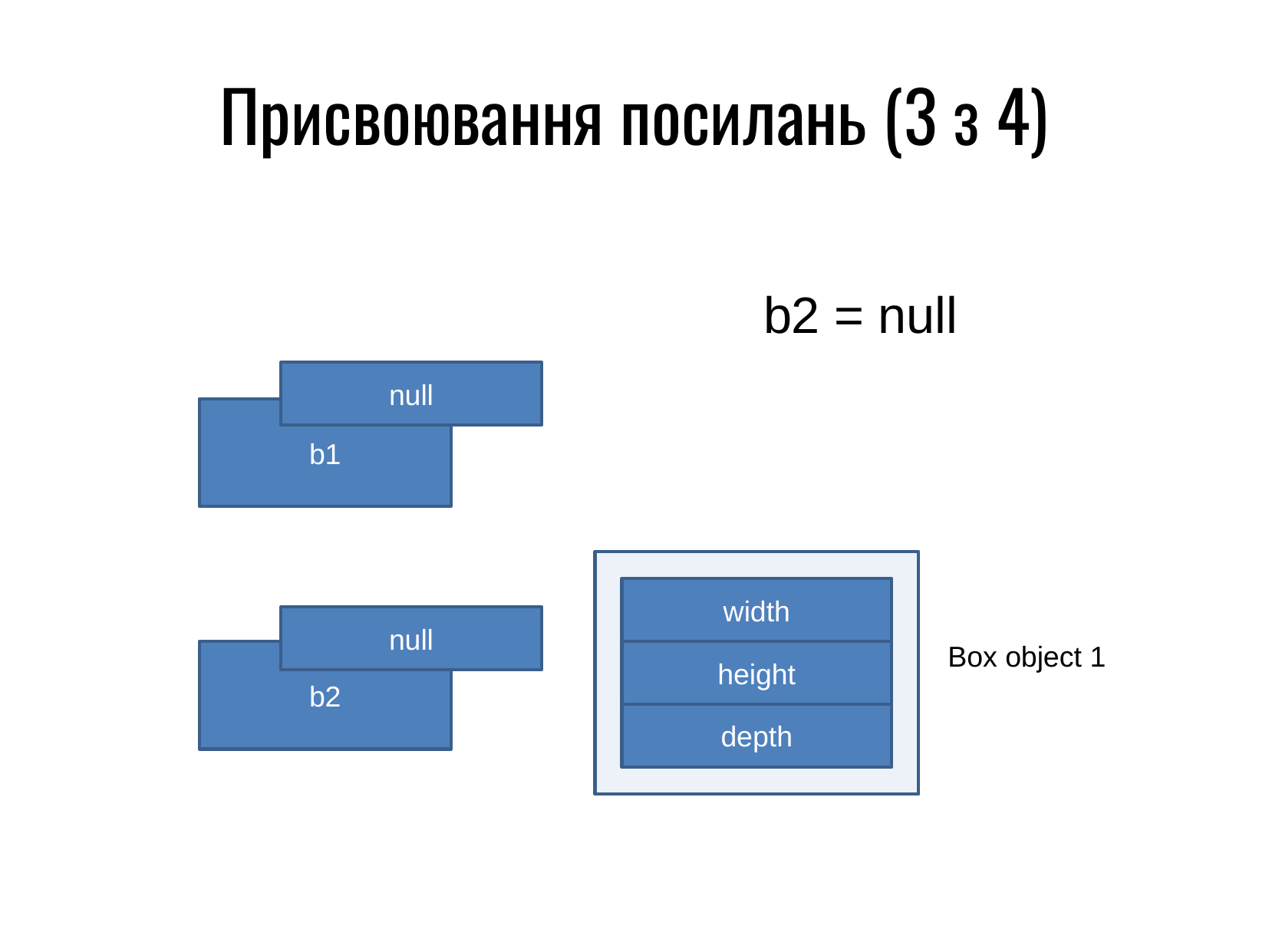

Присвоювання посилань (3 з 4)
b2 = null
null
b1

width
null
Box object 1
b2
height
depth